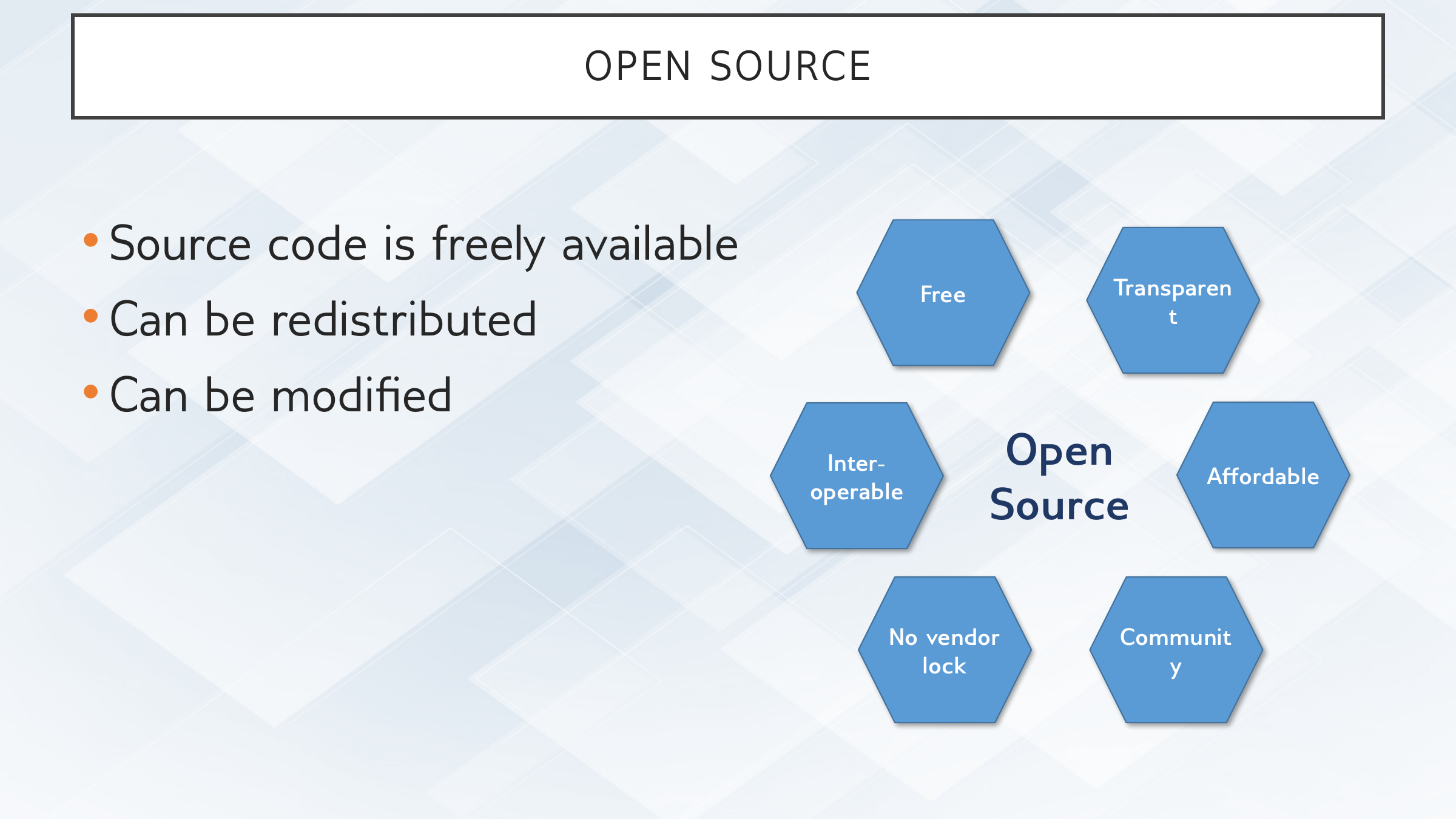

# Open Source
Source code is freely available
Can be redistributed
Can be modified

Free
Transparent
Affordable
Inter-operable
Open
Source
No vendor lock
Community